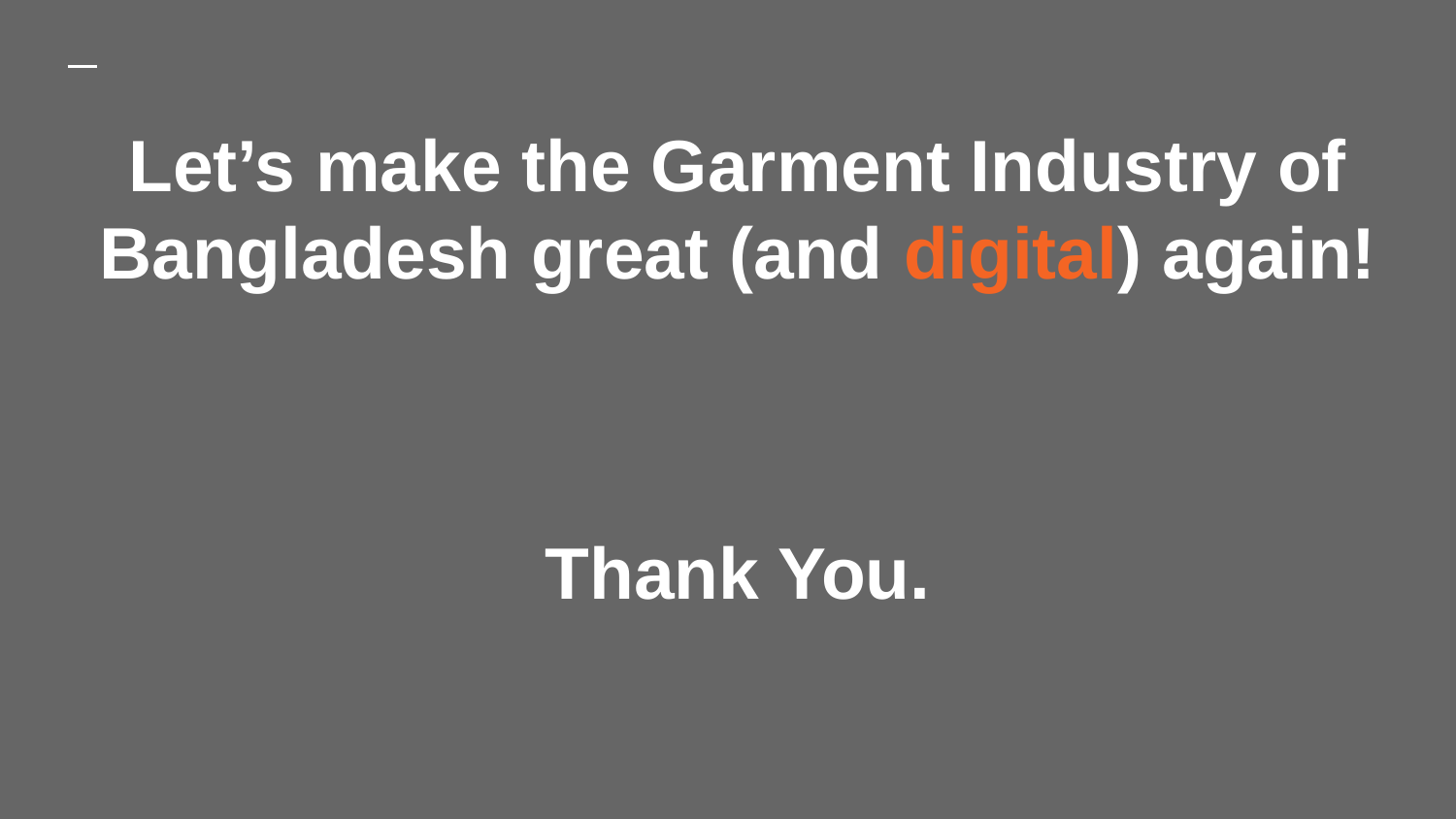

# Let’s make the Garment Industry of Bangladesh great (and digital) again!

Thank You.